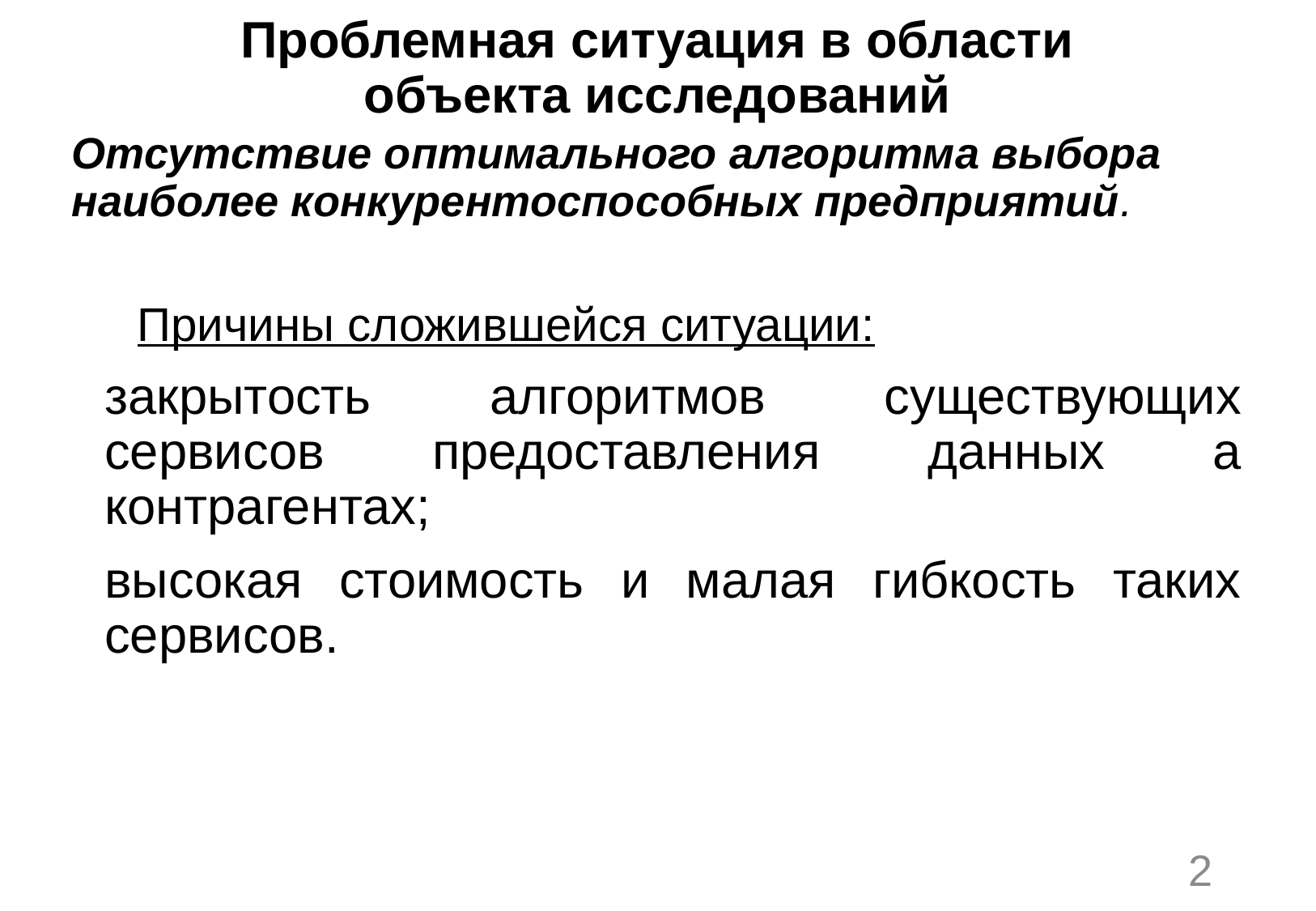

# Проблемная ситуация в области объекта исследований
Отсутствие оптимального алгоритма выбора наиболее конкурентоспособных предприятий.

Причины сложившейся ситуации:
закрытость алгоритмов существующих сервисов предоставления данных а контрагентах;
высокая стоимость и малая гибкость таких сервисов.

2